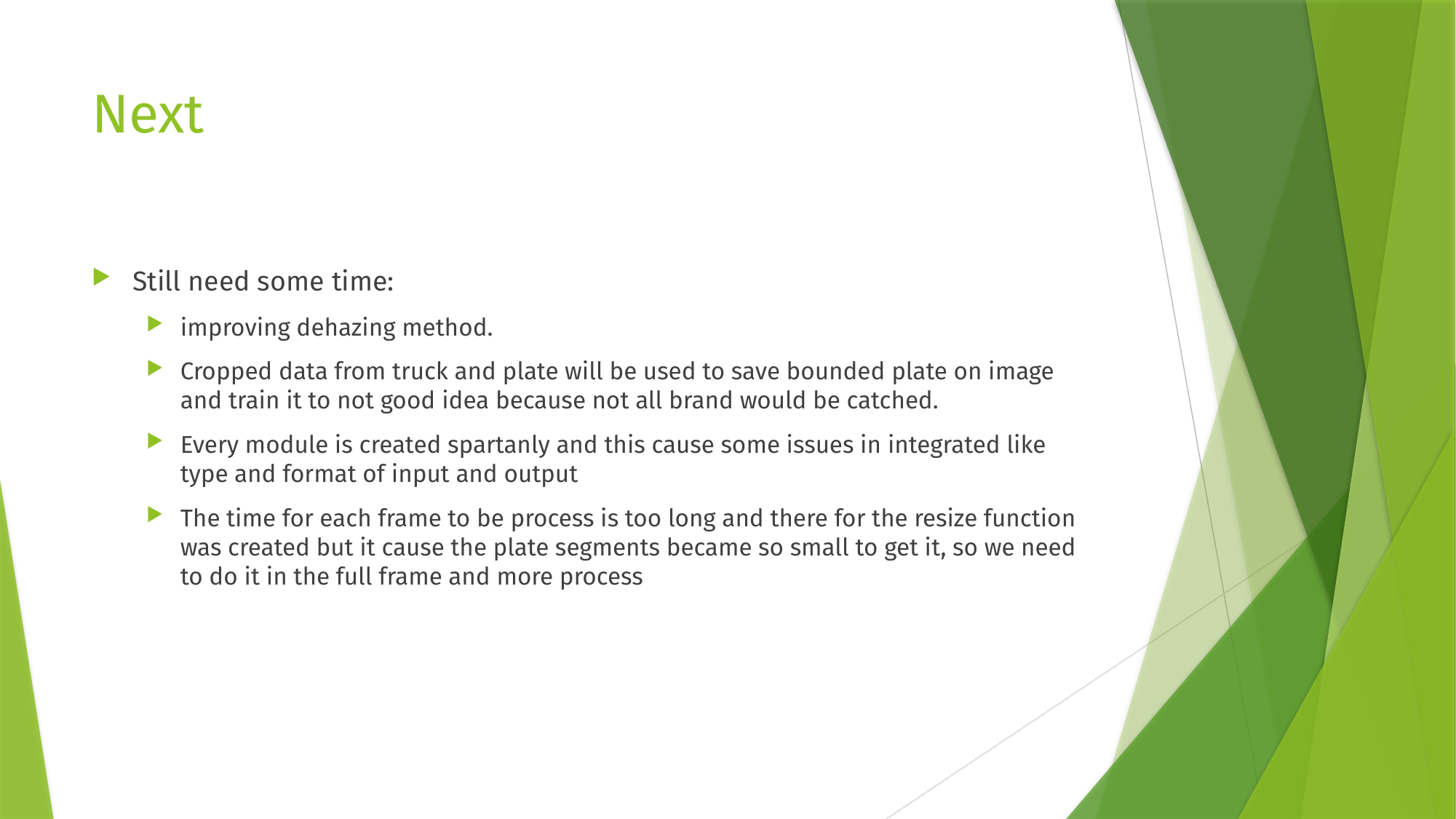

# Next
Still need some time:
improving dehazing method.
Cropped data from truck and plate will be used to save bounded plate on image and train it to not good idea because not all brand would be catched.
Every module is created spartanly and this cause some issues in integrated like type and format of input and output
The time for each frame to be process is too long and there for the resize function was created but it cause the plate segments became so small to get it, so we need to do it in the full frame and more process